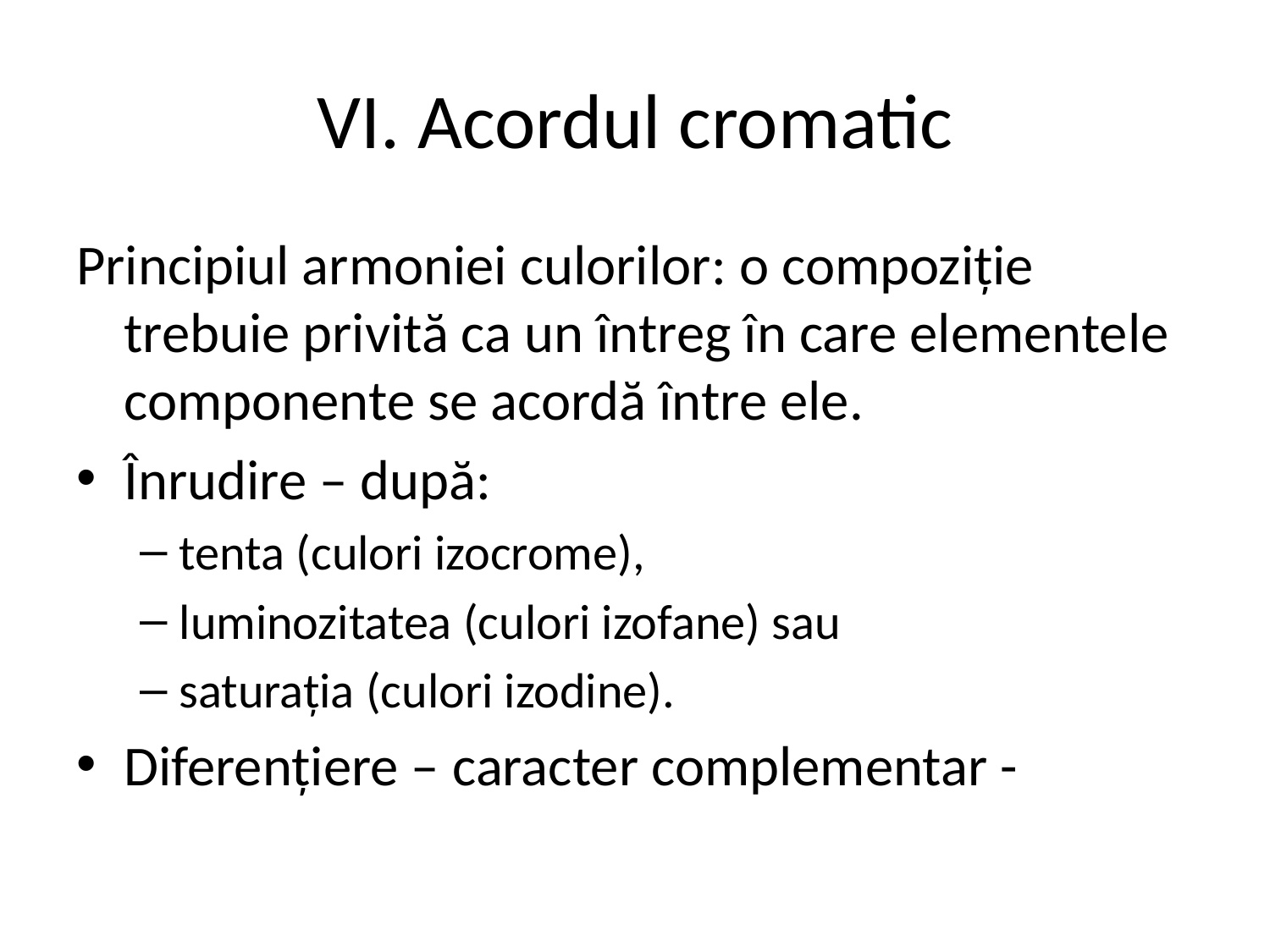

# VI. Acordul cromatic
Principiul armoniei culorilor: o compoziție trebuie privită ca un întreg în care elementele componente se acordă între ele.
Înrudire – după:
tenta (culori izocrome),
luminozitatea (culori izofane) sau
saturația (culori izodine).
Diferențiere – caracter complementar -